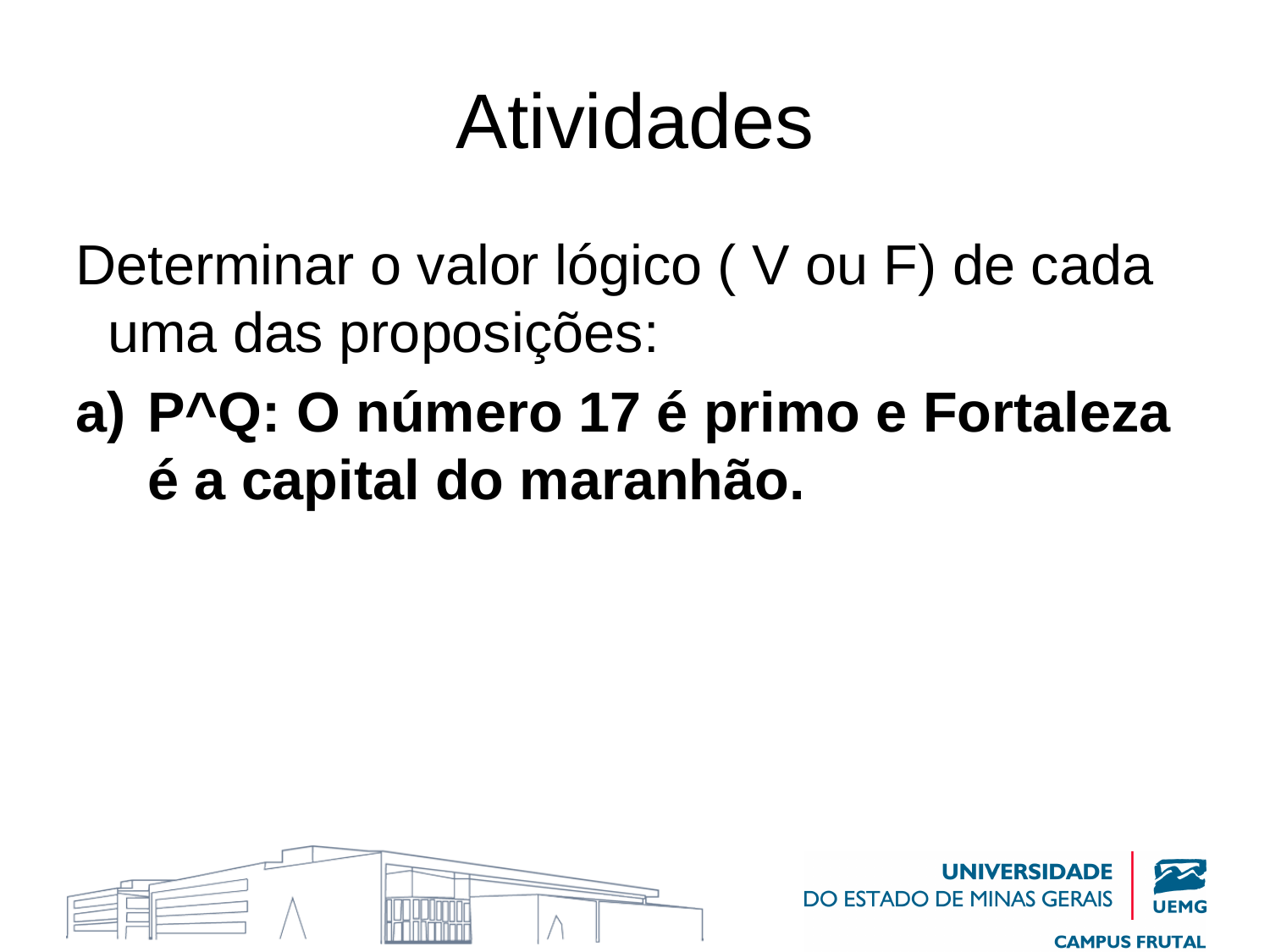

# Atividades
Determinar o valor lógico ( V ou F) de cada uma das proposições:
P^Q: O número 17 é primo e Fortaleza é a capital do maranhão.